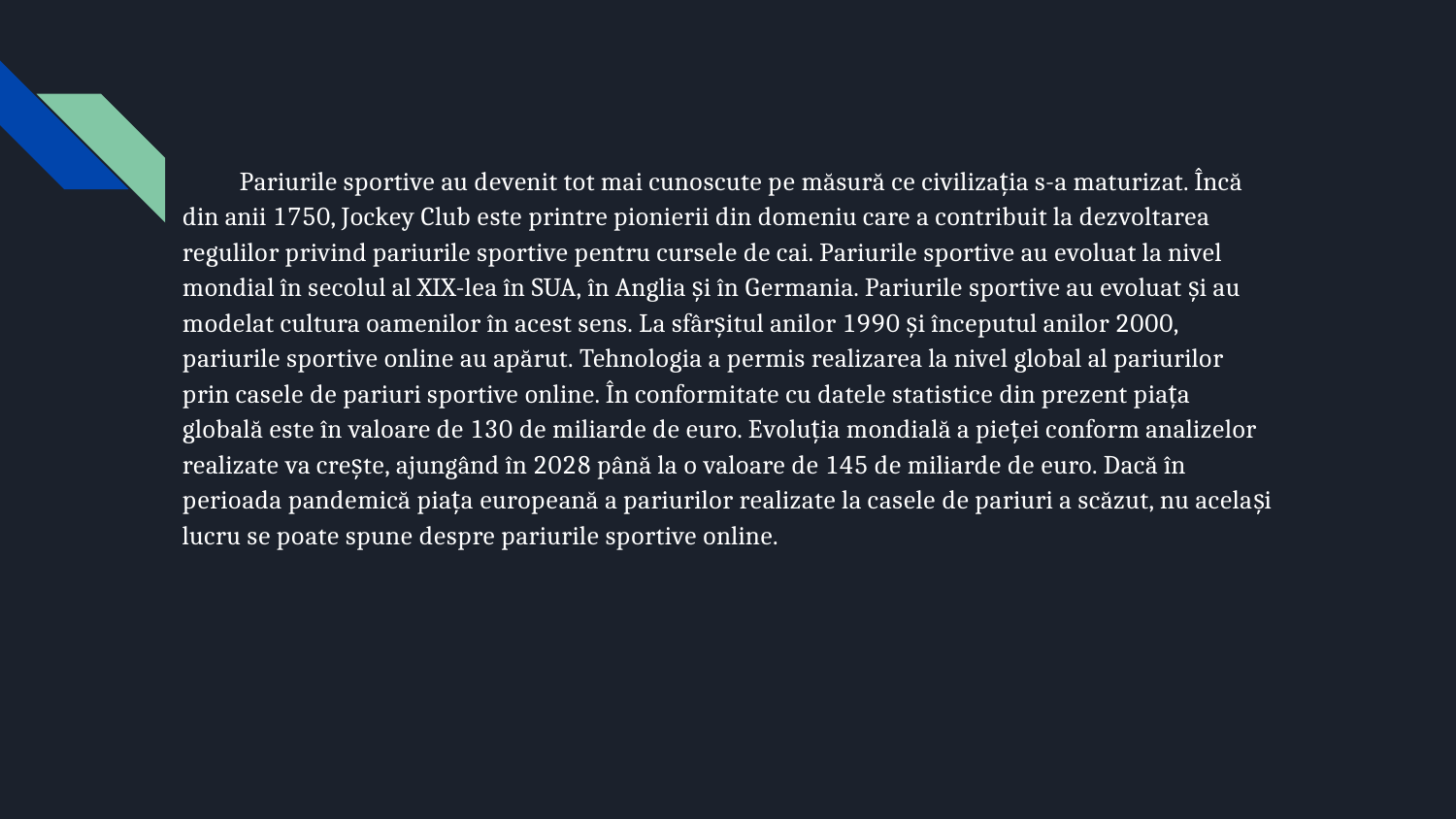

Pariurile sportive au devenit tot mai cunoscute pe măsură ce civilizația s-a maturizat. Încă din anii 1750, Jockey Club este printre pionierii din domeniu care a contribuit la dezvoltarea regulilor privind pariurile sportive pentru cursele de cai. Pariurile sportive au evoluat la nivel mondial în secolul al XIX-lea în SUA, în Anglia și în Germania. Pariurile sportive au evoluat și au modelat cultura oamenilor în acest sens. La sfârșitul anilor 1990 și începutul anilor 2000, pariurile sportive online au apărut. Tehnologia a permis realizarea la nivel global al pariurilor prin casele de pariuri sportive online. În conformitate cu datele statistice din prezent piața globală este în valoare de 130 de miliarde de euro. Evoluția mondială a pieței conform analizelor realizate va crește, ajungând în 2028 până la o valoare de 145 de miliarde de euro. Dacă în perioada pandemică piața europeană a pariurilor realizate la casele de pariuri a scăzut, nu același lucru se poate spune despre pariurile sportive online.